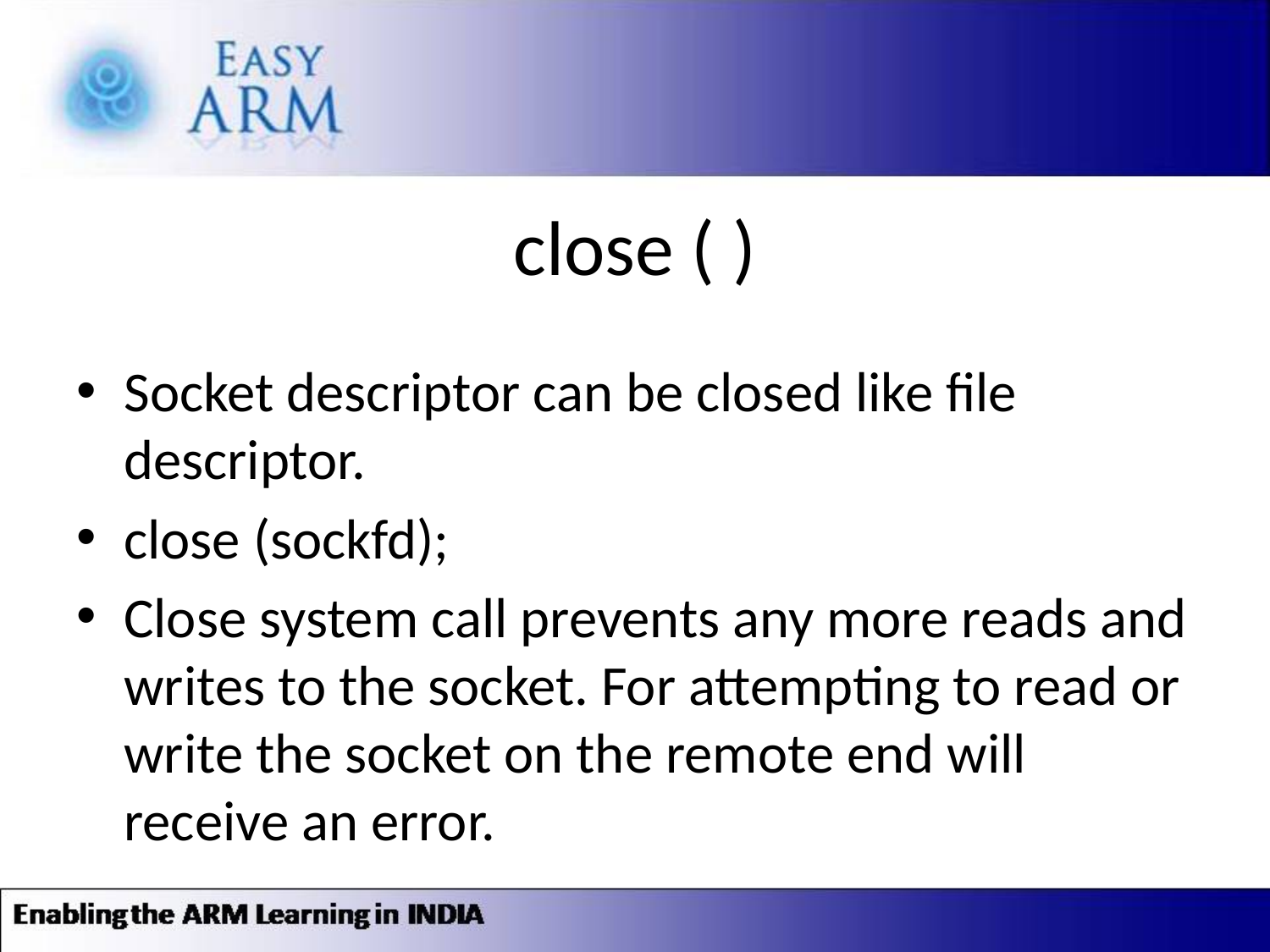

# close ( )
Socket descriptor can be closed like file descriptor.
close (sockfd);
Close system call prevents any more reads and writes to the socket. For attempting to read or write the socket on the remote end will receive an error.